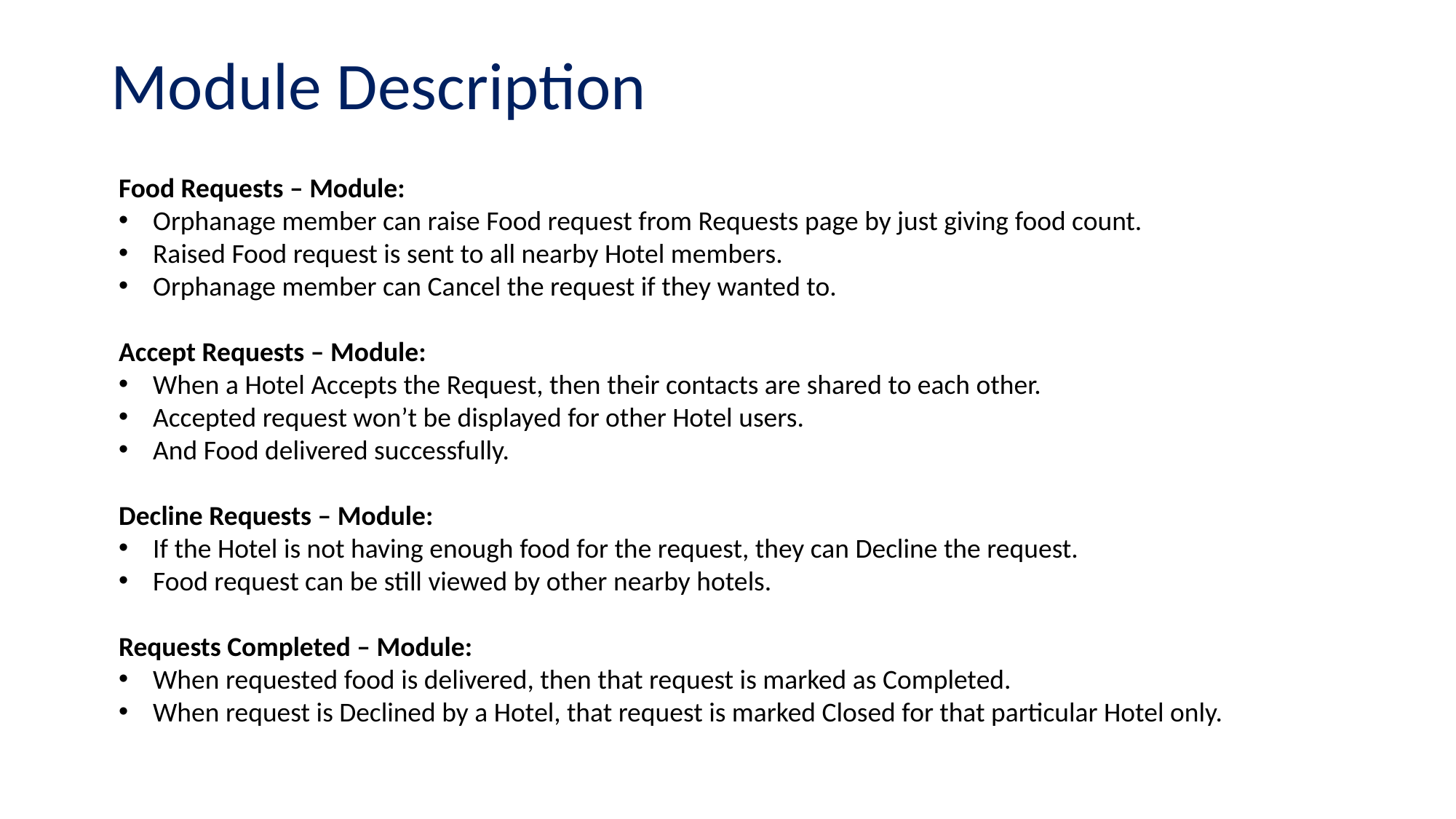

# Module Description
Food Requests – Module:
Orphanage member can raise Food request from Requests page by just giving food count.
Raised Food request is sent to all nearby Hotel members.
Orphanage member can Cancel the request if they wanted to.

Accept Requests – Module:
When a Hotel Accepts the Request, then their contacts are shared to each other.
Accepted request won’t be displayed for other Hotel users.
And Food delivered successfully.

Decline Requests – Module:
If the Hotel is not having enough food for the request, they can Decline the request.
Food request can be still viewed by other nearby hotels.

Requests Completed – Module:
When requested food is delivered, then that request is marked as Completed.
When request is Declined by a Hotel, that request is marked Closed for that particular Hotel only.